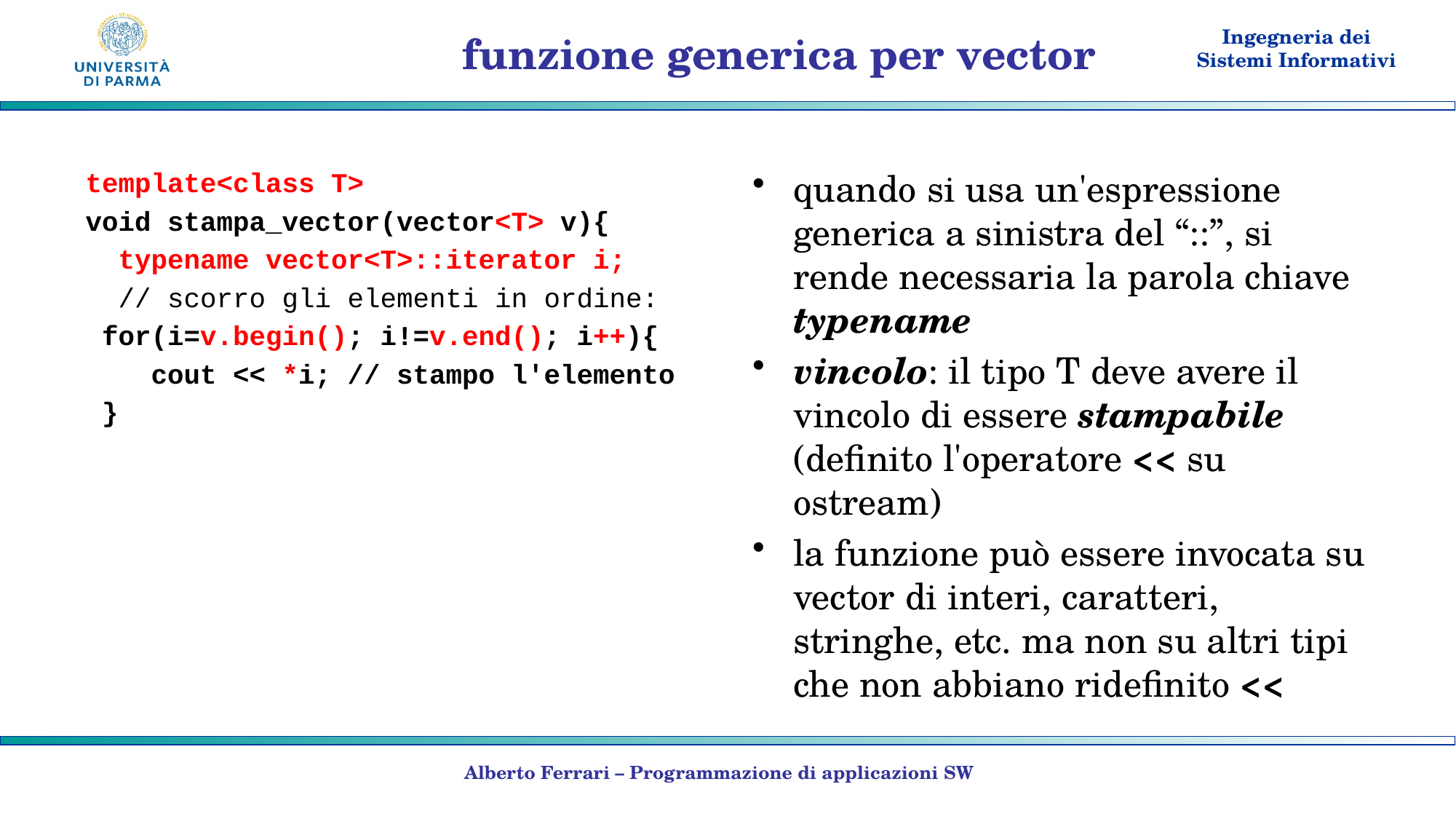

# funzione generica per vector
template<class T>
void stampa_vector(vector<T> v){
  typename vector<T>::iterator i;
  // scorro gli elementi in ordine:
 for(i=v.begin(); i!=v.end(); i++){
    cout << *i; // stampo l'elemento
 }

quando si usa un'espressione generica a sinistra del “::”, si rende necessaria la parola chiave typename
vincolo: il tipo T deve avere il vincolo di essere stampabile (definito l'operatore << su ostream)
la funzione può essere invocata su vector di interi, caratteri, stringhe, etc. ma non su altri tipi che non abbiano ridefinito <<
Alberto Ferrari – Programmazione di applicazioni SW